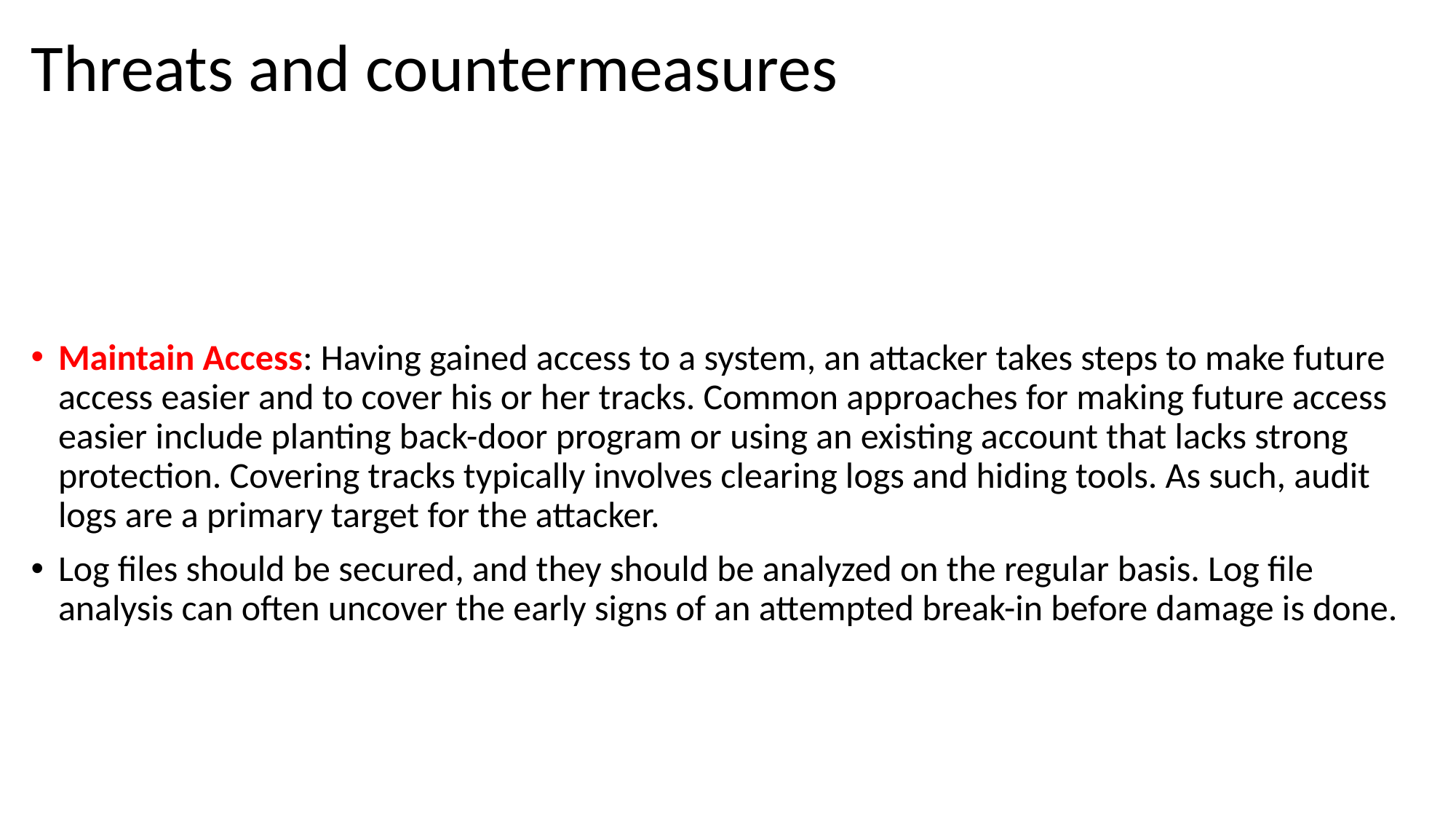

# Threats and countermeasures
Maintain Access: Having gained access to a system, an attacker takes steps to make future access easier and to cover his or her tracks. Common approaches for making future access easier include planting back-door program or using an existing account that lacks strong protection. Covering tracks typically involves clearing logs and hiding tools. As such, audit logs are a primary target for the attacker.
Log files should be secured, and they should be analyzed on the regular basis. Log file analysis can often uncover the early signs of an attempted break-in before damage is done.